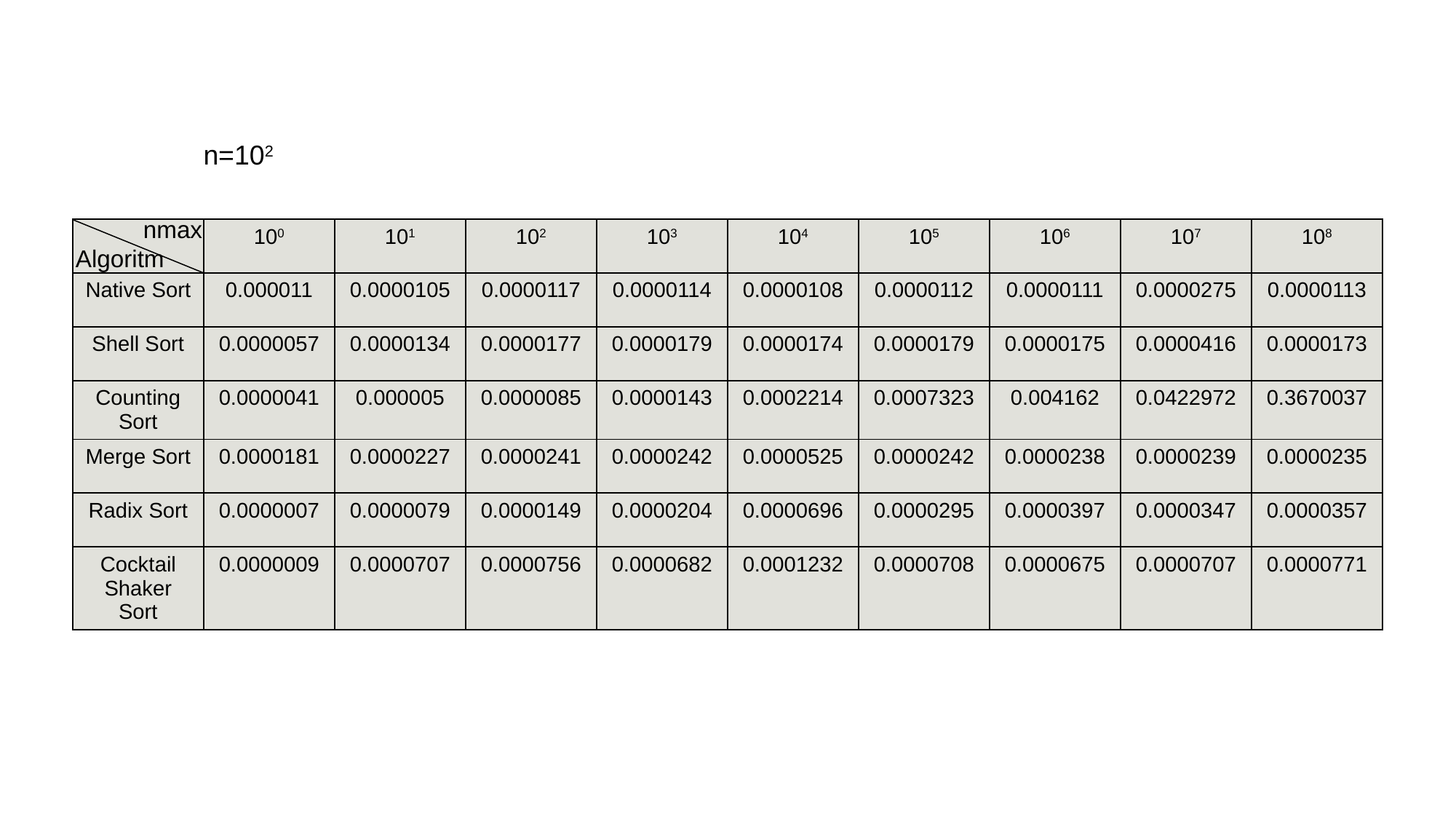

n=102
nmax
|  | 100 | 101 | 102 | 103 | 104 | 105 | 106 | 107 | 108 |
| --- | --- | --- | --- | --- | --- | --- | --- | --- | --- |
| Native Sort | 0.000011 | 0.0000105 | 0.0000117 | 0.0000114 | 0.0000108 | 0.0000112 | 0.0000111 | 0.0000275 | 0.0000113 |
| Shell Sort | 0.0000057 | 0.0000134 | 0.0000177 | 0.0000179 | 0.0000174 | 0.0000179 | 0.0000175 | 0.0000416 | 0.0000173 |
| Counting Sort | 0.0000041 | 0.000005 | 0.0000085 | 0.0000143 | 0.0002214 | 0.0007323 | 0.004162 | 0.0422972 | 0.3670037 |
| Merge Sort | 0.0000181 | 0.0000227 | 0.0000241 | 0.0000242 | 0.0000525 | 0.0000242 | 0.0000238 | 0.0000239 | 0.0000235 |
| Radix Sort | 0.0000007 | 0.0000079 | 0.0000149 | 0.0000204 | 0.0000696 | 0.0000295 | 0.0000397 | 0.0000347 | 0.0000357 |
| Cocktail Shaker Sort | 0.0000009 | 0.0000707 | 0.0000756 | 0.0000682 | 0.0001232 | 0.0000708 | 0.0000675 | 0.0000707 | 0.0000771 |
Algoritm